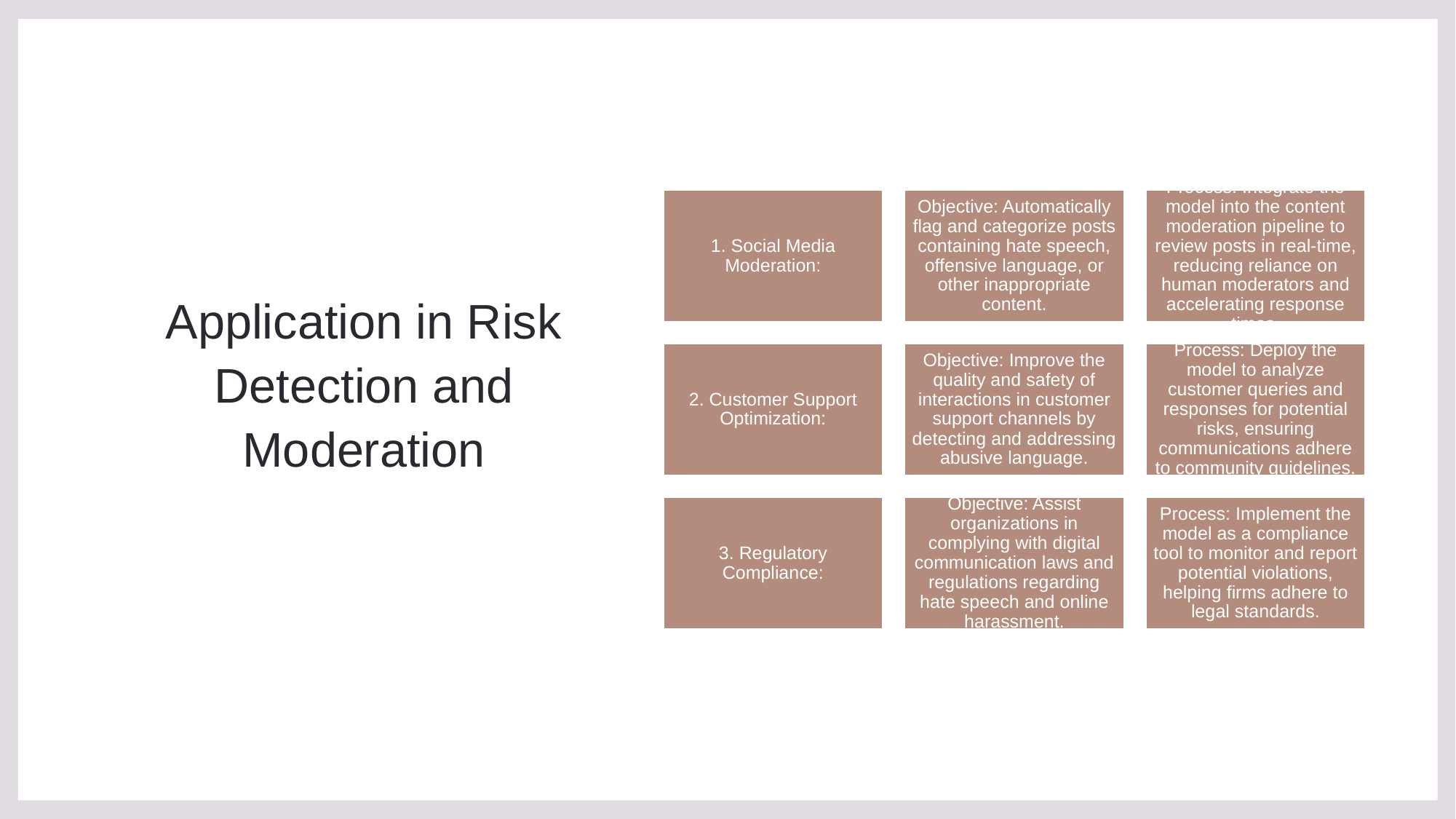

1. Social Media Moderation:
Objective: Automatically flag and categorize posts containing hate speech, offensive language, or other inappropriate content.
Process: Integrate the model into the content moderation pipeline to review posts in real-time, reducing reliance on human moderators and accelerating response times.
2. Customer Support Optimization:
Objective: Improve the quality and safety of interactions in customer support channels by detecting and addressing abusive language.
Process: Deploy the model to analyze customer queries and responses for potential risks, ensuring communications adhere to community guidelines.
3. Regulatory Compliance:
Objective: Assist organizations in complying with digital communication laws and regulations regarding hate speech and online harassment.
Process: Implement the model as a compliance tool to monitor and report potential violations, helping firms adhere to legal standards.
# Application in Risk Detection and Moderation